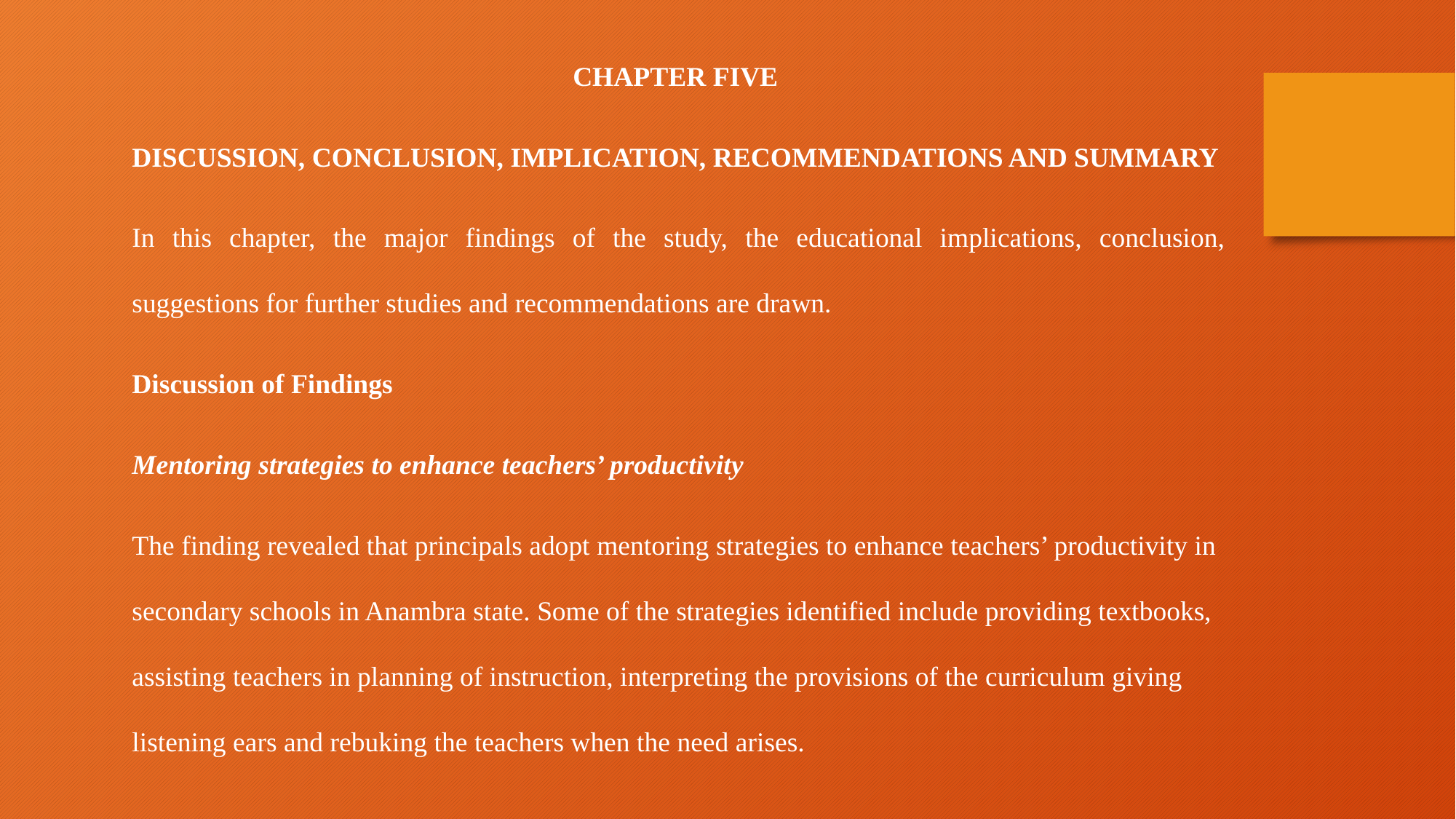

CHAPTER FIVE
DISCUSSION, CONCLUSION, IMPLICATION, RECOMMENDATIONS AND SUMMARY
In this chapter, the major findings of the study, the educational implications, conclusion, suggestions for further studies and recommendations are drawn.
Discussion of Findings
Mentoring strategies to enhance teachers’ productivity
The finding revealed that principals adopt mentoring strategies to enhance teachers’ productivity in secondary schools in Anambra state. Some of the strategies identified include providing textbooks, assisting teachers in planning of instruction, interpreting the provisions of the curriculum giving listening ears and rebuking the teachers when the need arises.